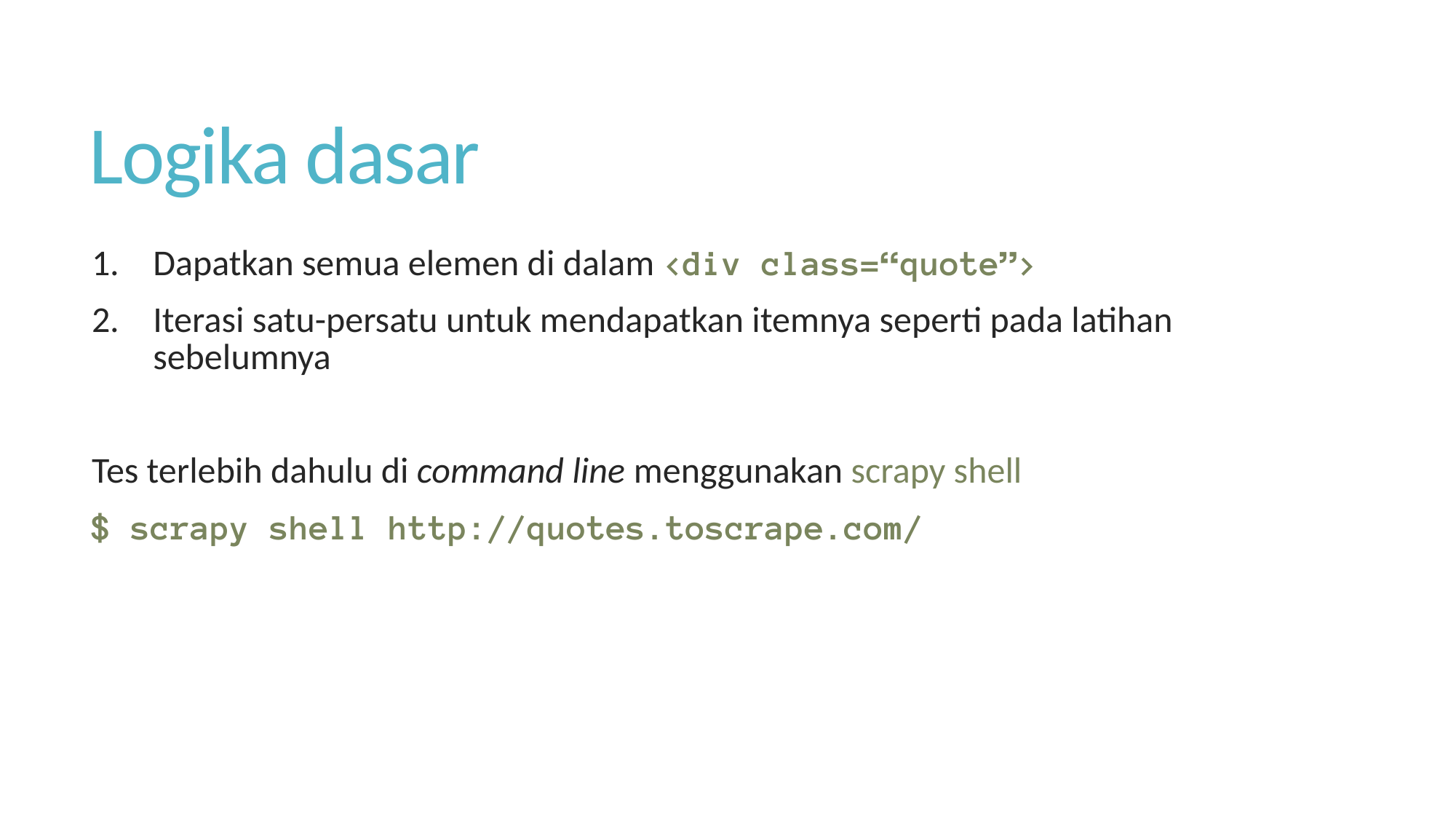

# Logika dasar
Dapatkan semua elemen di dalam <div class=“quote”>
Iterasi satu-persatu untuk mendapatkan itemnya seperti pada latihan sebelumnya

Tes terlebih dahulu di command line menggunakan scrapy shell
$ scrapy shell http://quotes.toscrape.com/